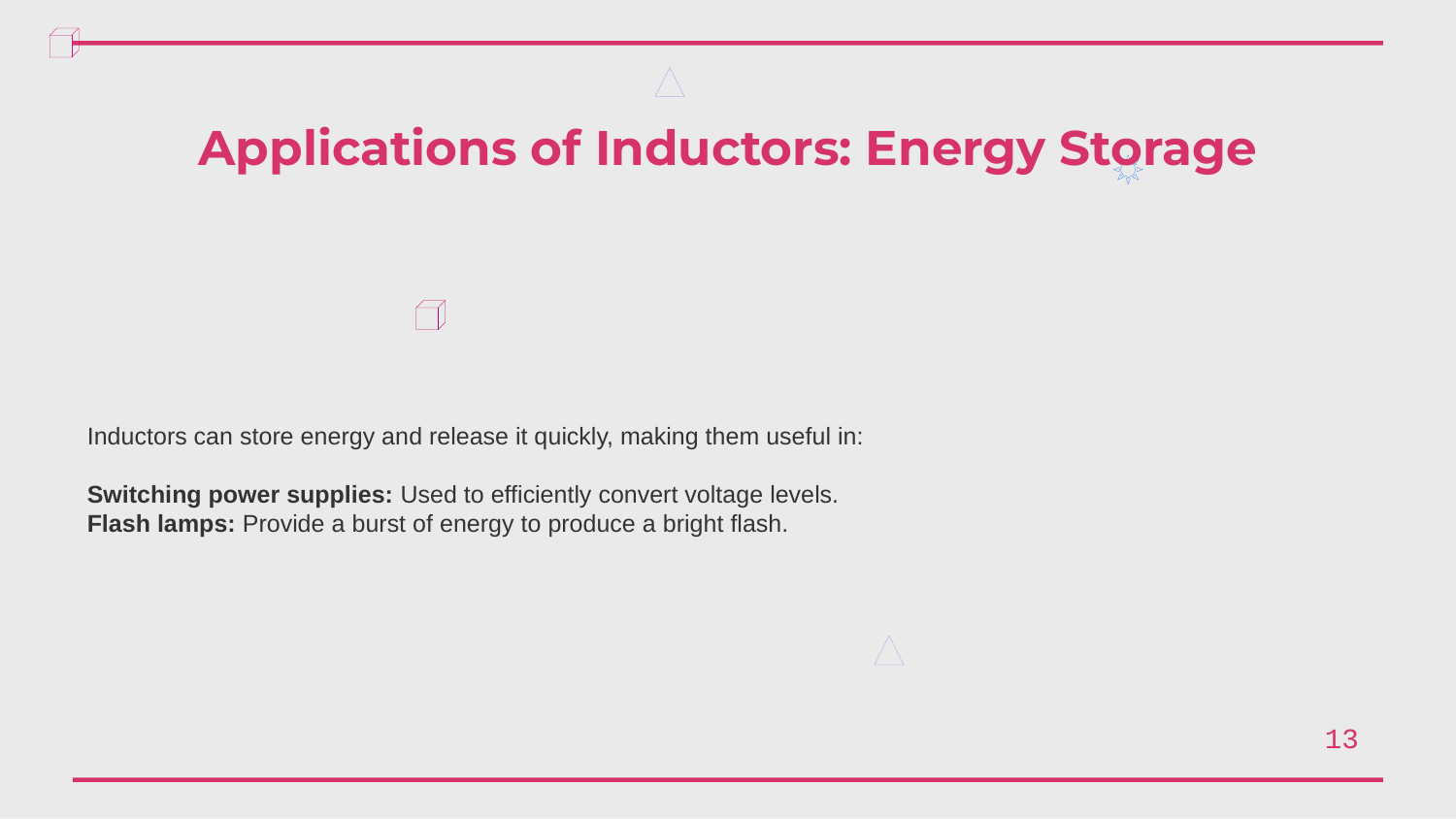

Applications of Inductors: Energy Storage

Inductors can store energy and release it quickly, making them useful in:

Switching power supplies: Used to efficiently convert voltage levels.
Flash lamps: Provide a burst of energy to produce a bright flash.

13